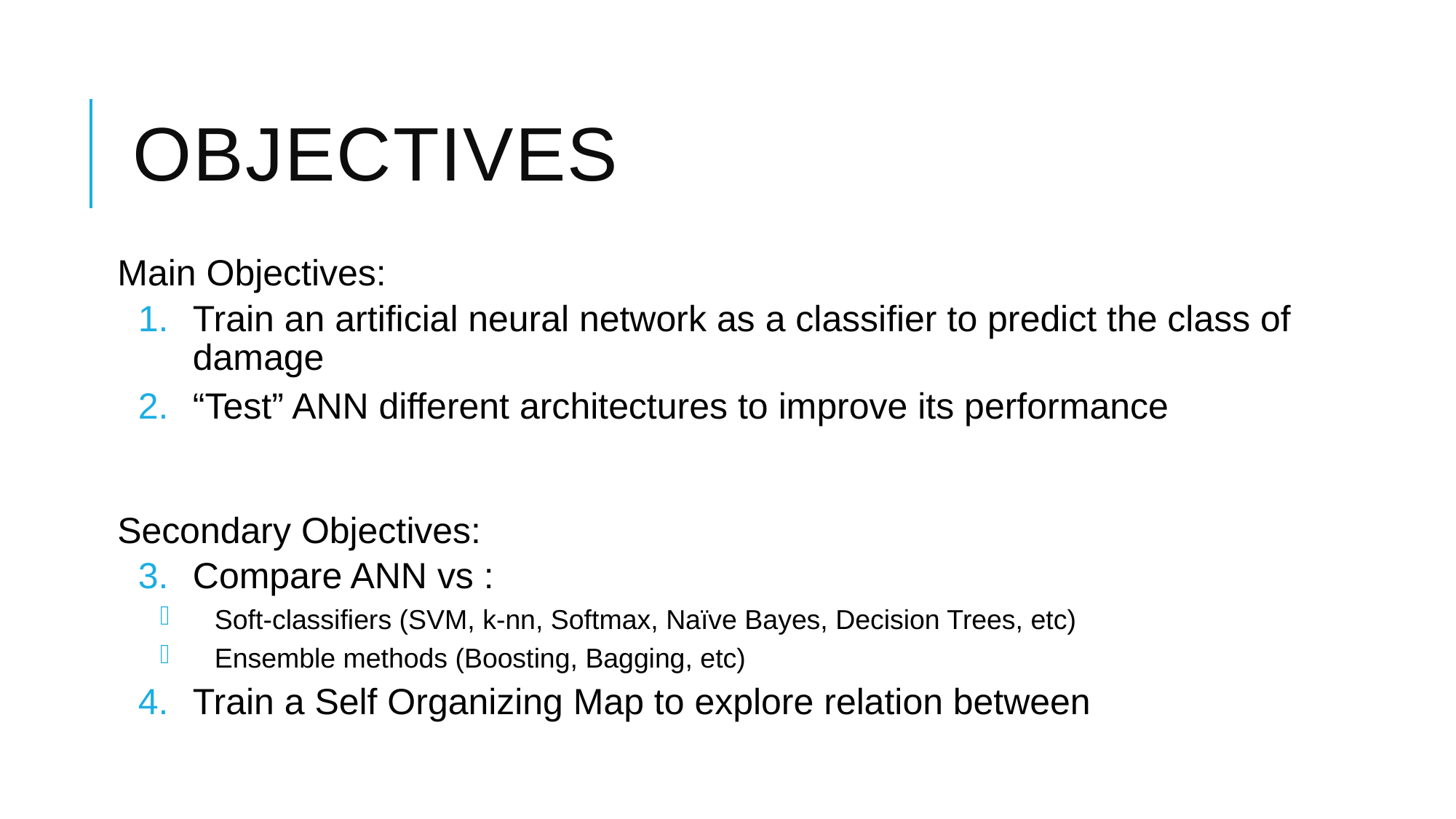

# Objectives
Main Objectives:
Train an artificial neural network as a classifier to predict the class of damage
“Test” ANN different architectures to improve its performance

Secondary Objectives:
Compare ANN vs :
Soft-classifiers (SVM, k-nn, Softmax, Naïve Bayes, Decision Trees, etc)
Ensemble methods (Boosting, Bagging, etc)
Train a Self Organizing Map to explore relation between